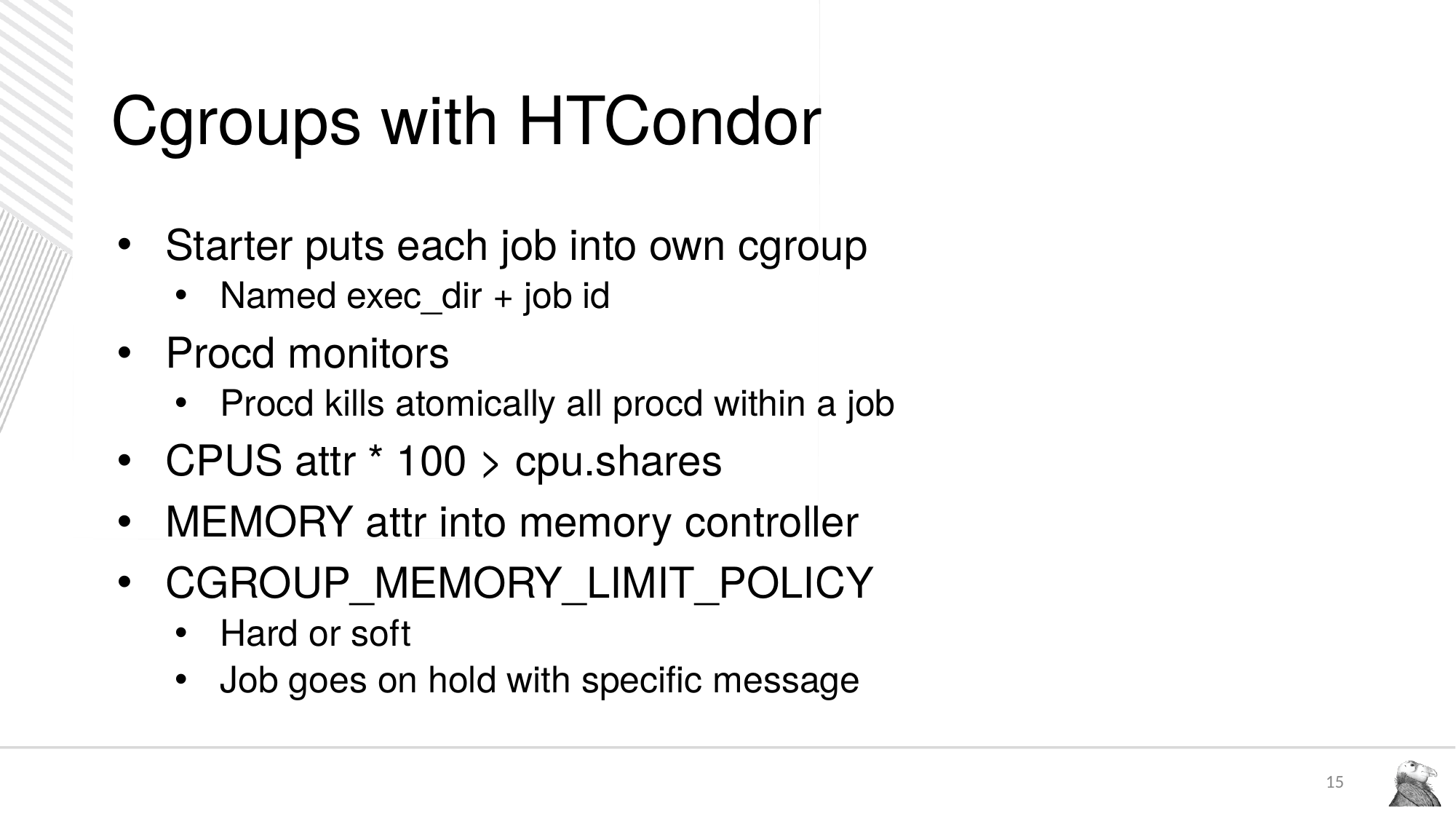

# Cgroups with HTCondor
Starter puts each job into own cgroup
Named exec_dir + job id
Procd monitors
Procd kills atomically all procd within a job
CPUS attr * 100 > cpu.shares
MEMORY attr into memory controller
CGROUP_MEMORY_LIMIT_POLICY
Hard or soft
Job goes on hold with specific message
15